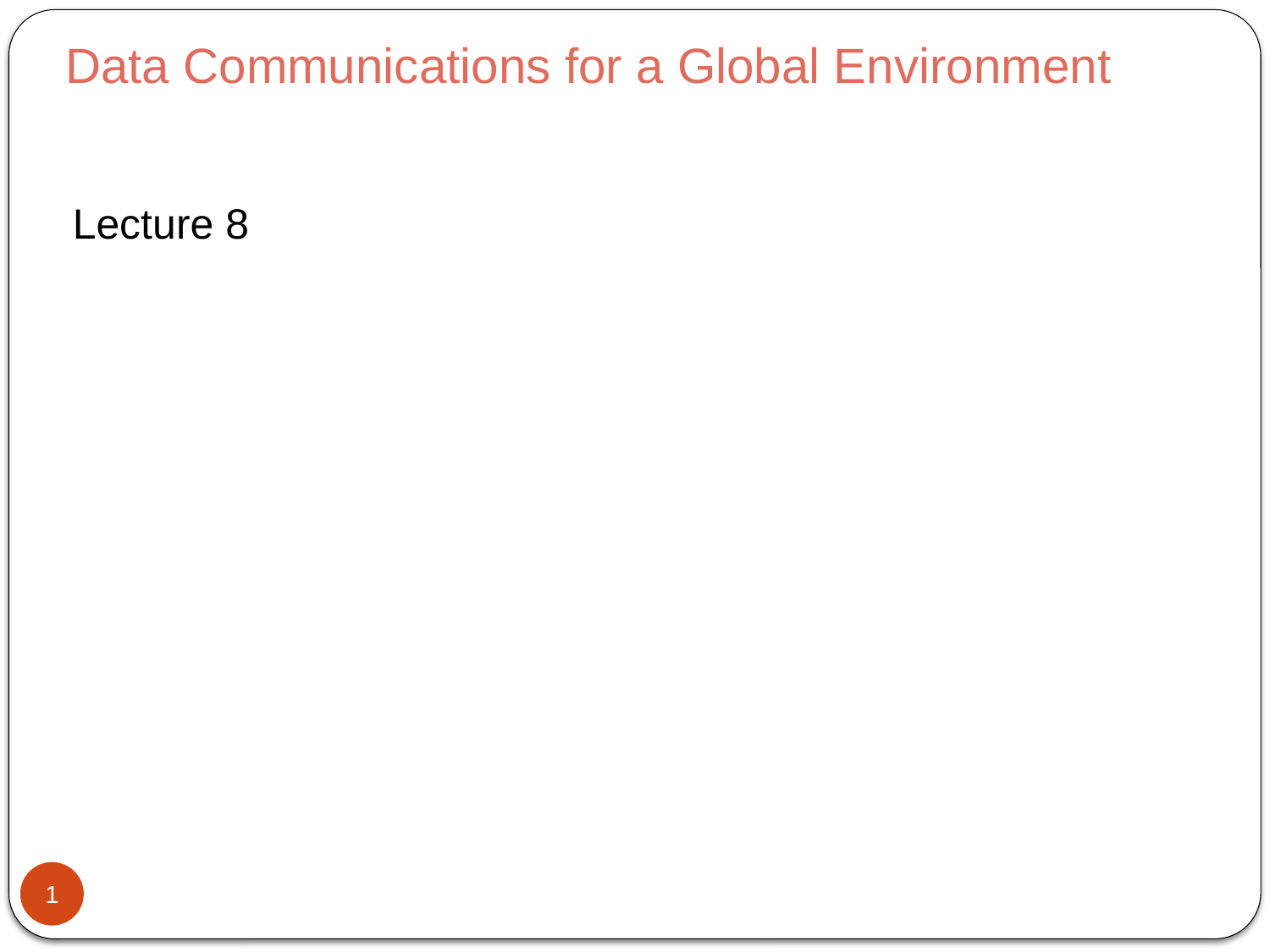

# Data Communications for a Global Environment
Lecture 8
1